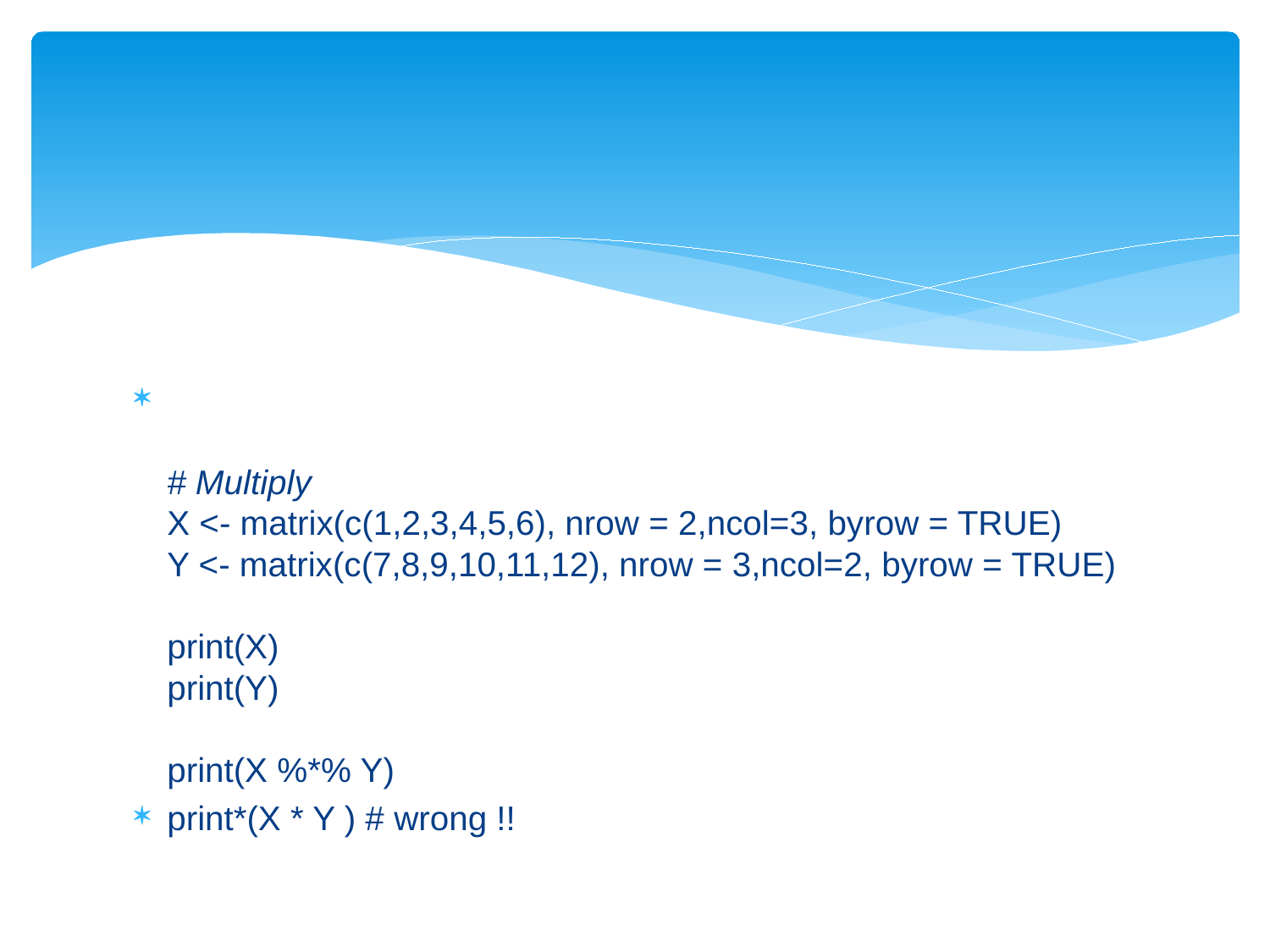

#
# Multiply
X <- matrix(c(1,2,3,4,5,6), nrow = 2,ncol=3, byrow = TRUE)
Y <- matrix(c(7,8,9,10,11,12), nrow = 3,ncol=2, byrow = TRUE)
print(X)
print(Y)
print(X %*% Y)
print*(X * Y ) # wrong !!